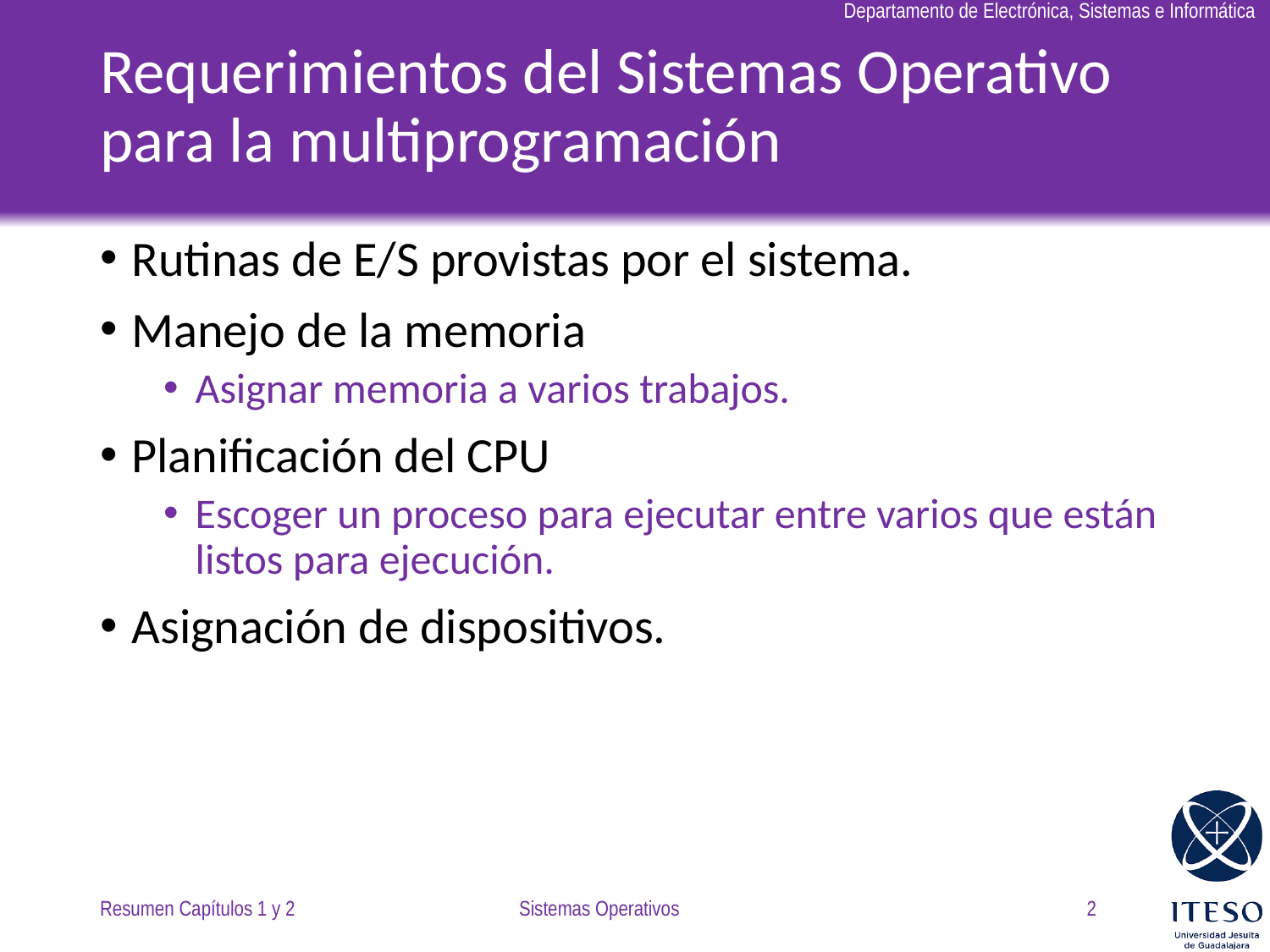

# Requerimientos del Sistemas Operativo para la multiprogramación
Rutinas de E/S provistas por el sistema.
Manejo de la memoria
Asignar memoria a varios trabajos.
Planificación del CPU
Escoger un proceso para ejecutar entre varios que están listos para ejecución.
Asignación de dispositivos.
Resumen Capítulos 1 y 2
Sistemas Operativos
2